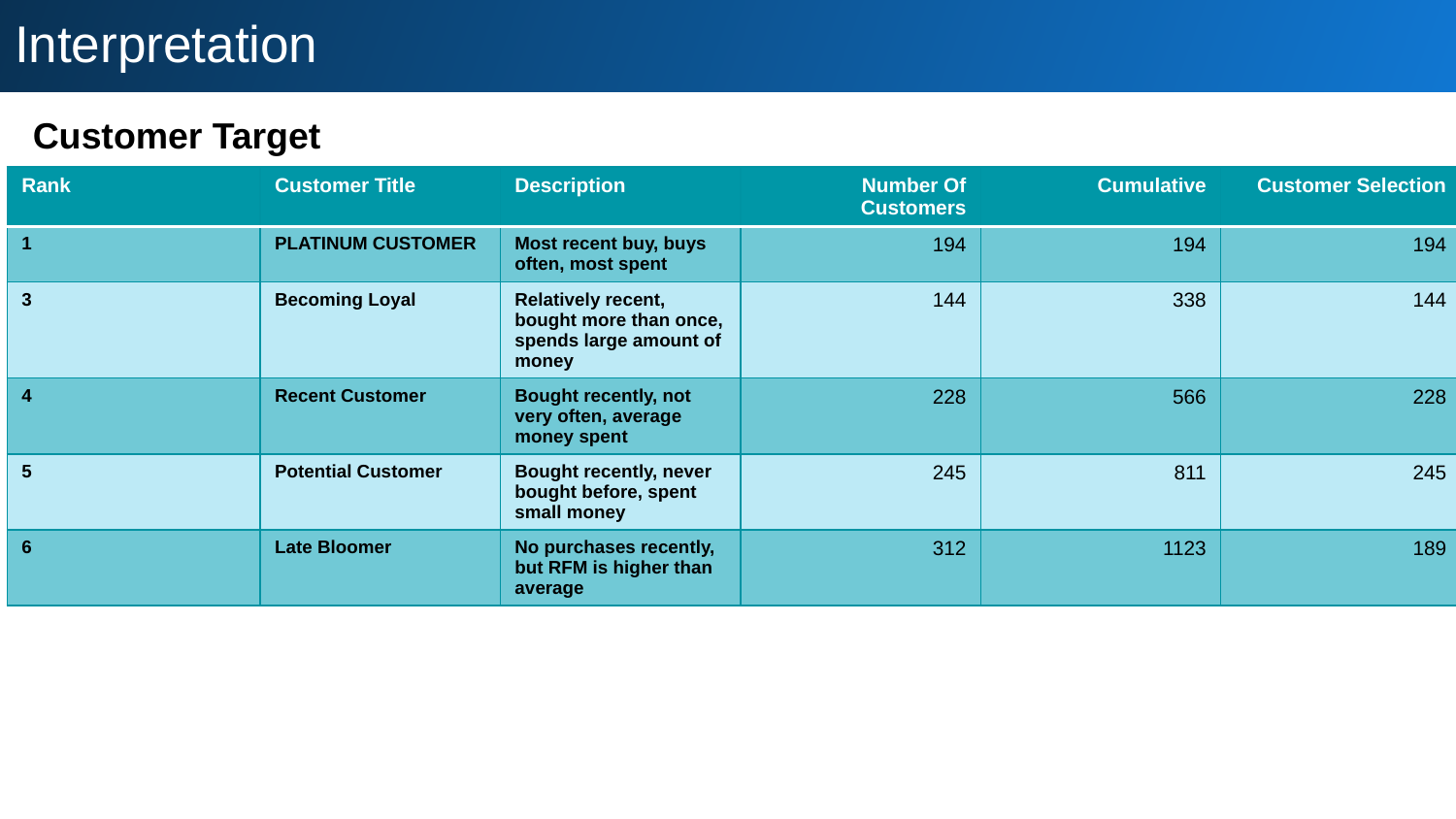

# Interpretation

Customer Target
| Rank | Customer Title | Description | Number Of Customers | Cumulative | Customer Selection |
| --- | --- | --- | --- | --- | --- |
| 1 | PLATINUM CUSTOMER | Most recent buy, buys often, most spent | 194 | 194 | 194 |
| 3 | Becoming Loyal | Relatively recent, bought more than once, spends large amount of money | 144 | 338 | 144 |
| 4 | Recent Customer | Bought recently, not very often, average money spent | 228 | 566 | 228 |
| 5 | Potential Customer | Bought recently, never bought before, spent small money | 245 | 811 | 245 |
| 6 | Late Bloomer | No purchases recently, but RFM is higher than average | 312 | 1123 | 189 |